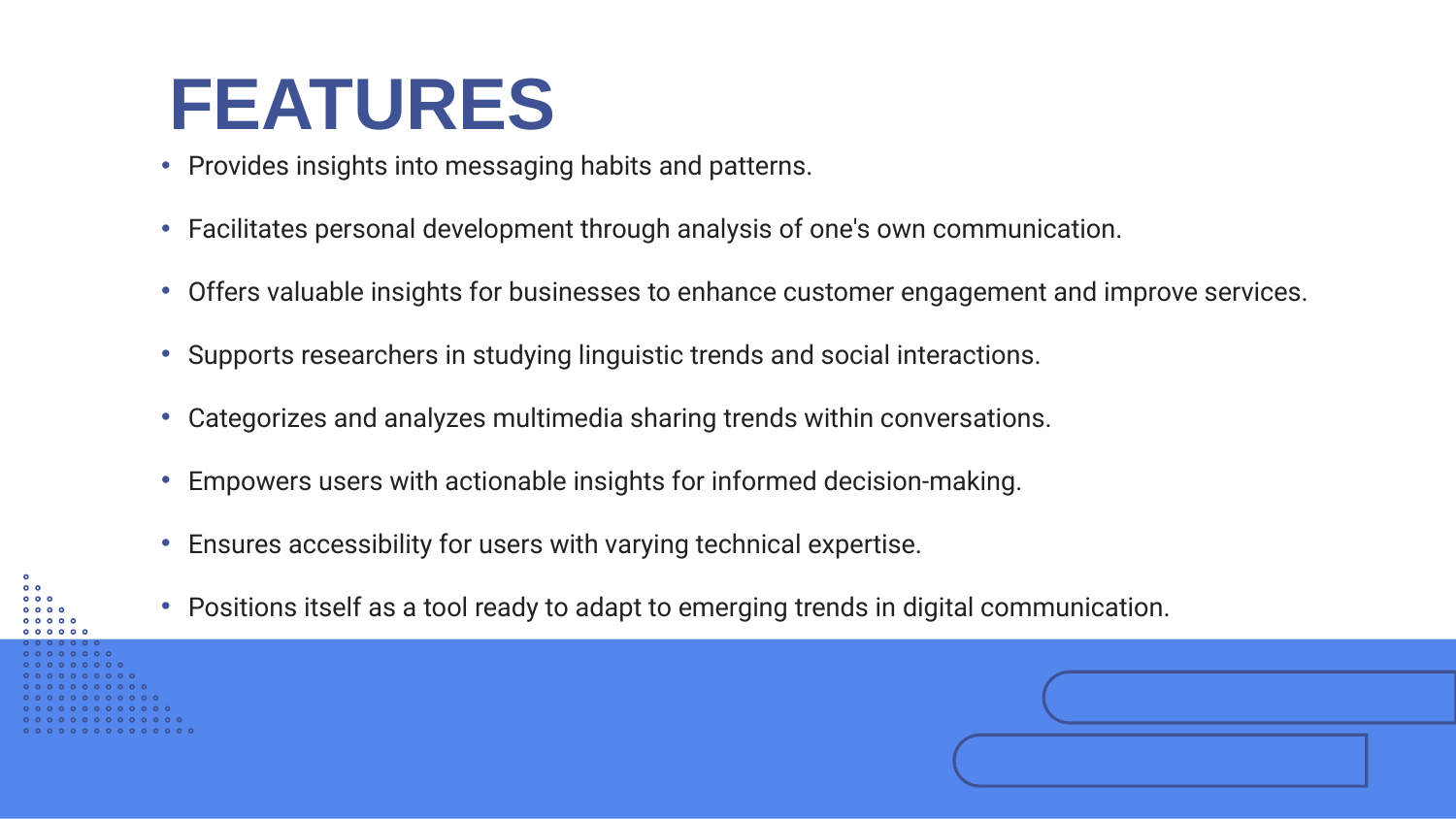

# FEATURES

Provides insights into messaging habits and patterns.
Facilitates personal development through analysis of one's own communication.
Offers valuable insights for businesses to enhance customer engagement and improve services.
Supports researchers in studying linguistic trends and social interactions.
Categorizes and analyzes multimedia sharing trends within conversations.
Empowers users with actionable insights for informed decision-making.
Ensures accessibility for users with varying technical expertise.
Positions itself as a tool ready to adapt to emerging trends in digital communication.